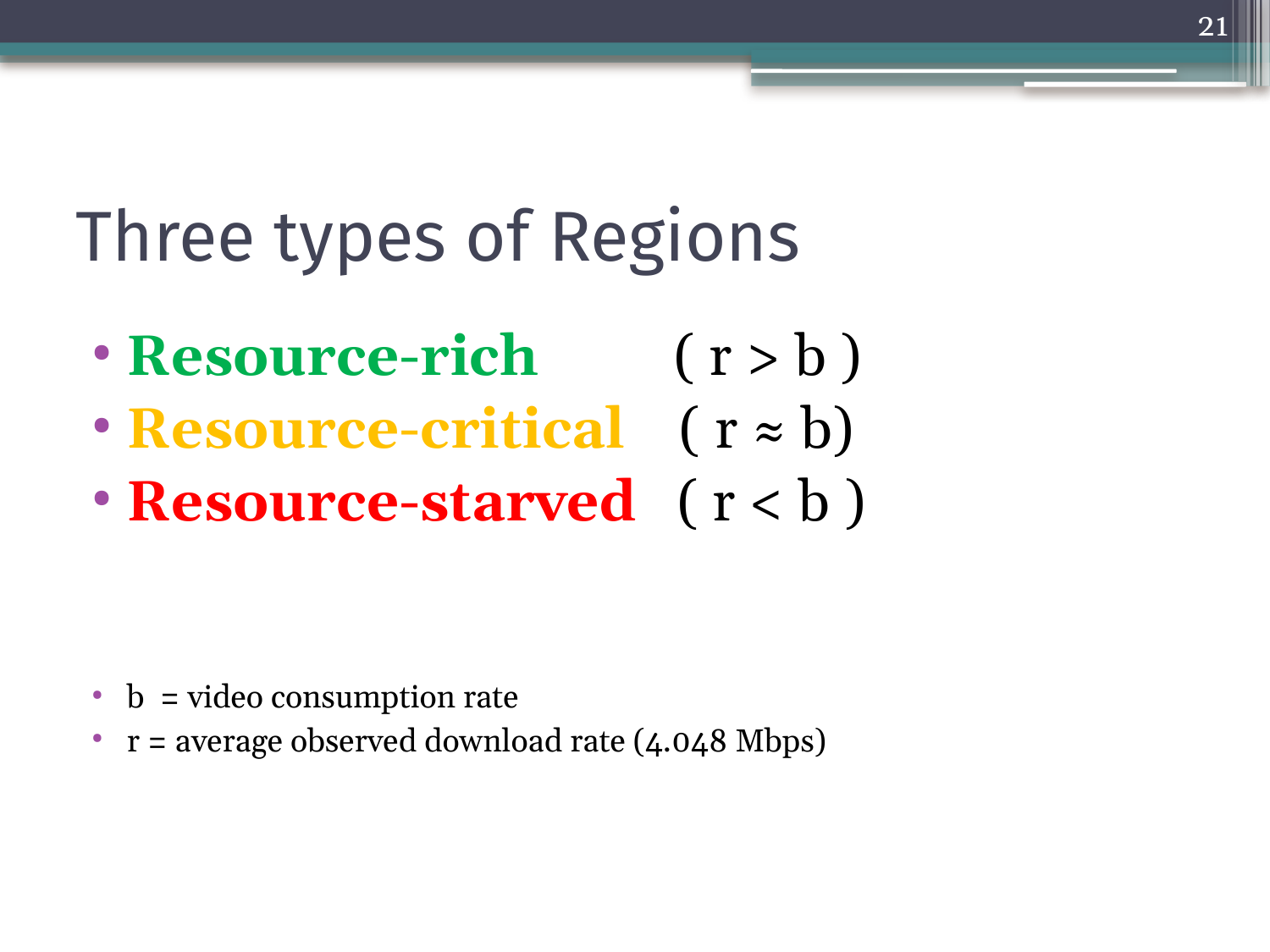

21
# Three types of Regions
Resource-rich          ( r > b )
Resource-critical    ( r ≈ b)
Resource-starved   ( r < b )

b  = video consumption rate
r = average observed download rate (4.048 Mbps)